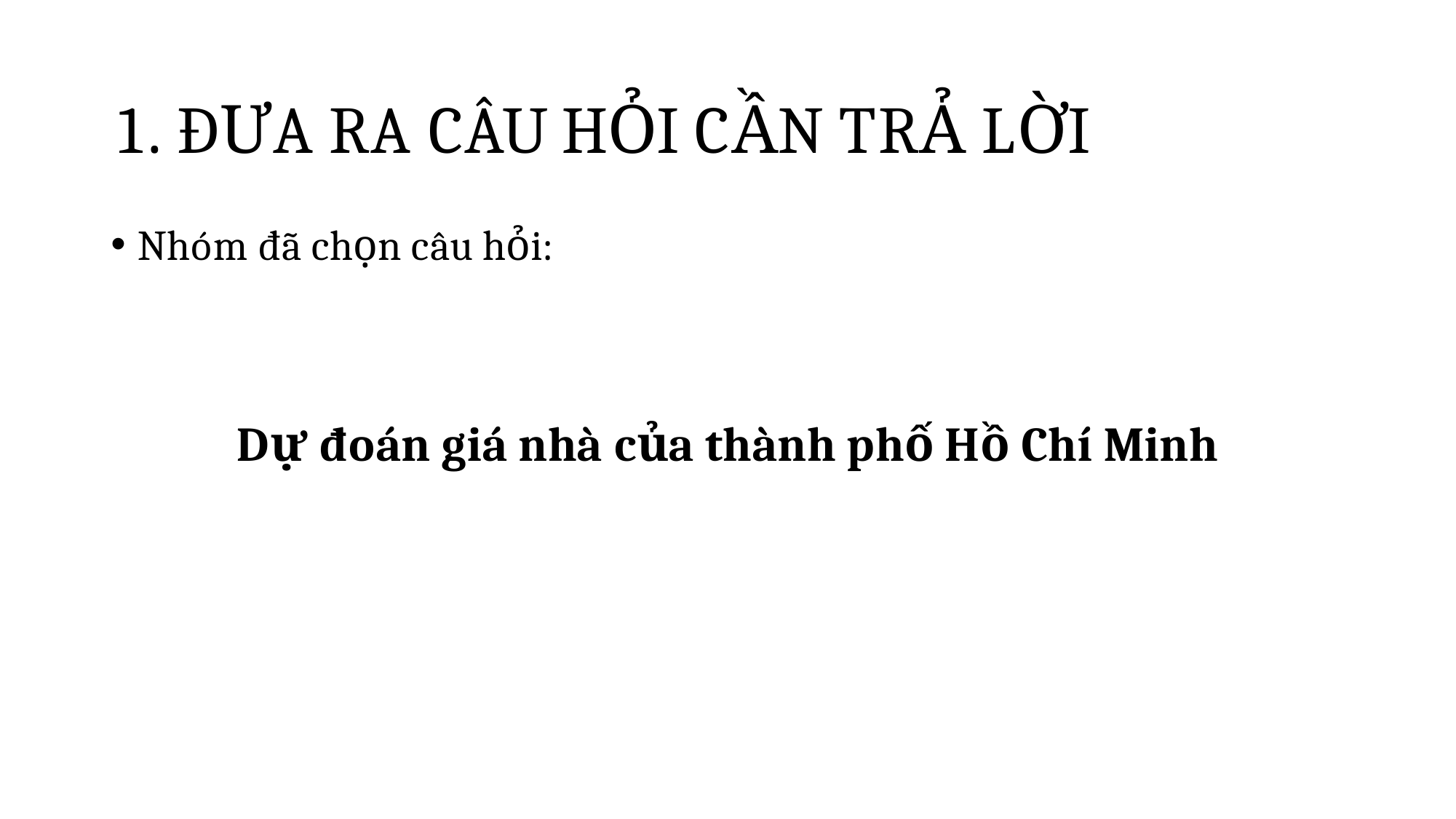

# 1. ĐƯA RA CÂU HỎI CẦN TRẢ LỜI
Nhóm đã chọn câu hỏi:

Dự đoán giá nhà của thành phố Hồ Chí Minh